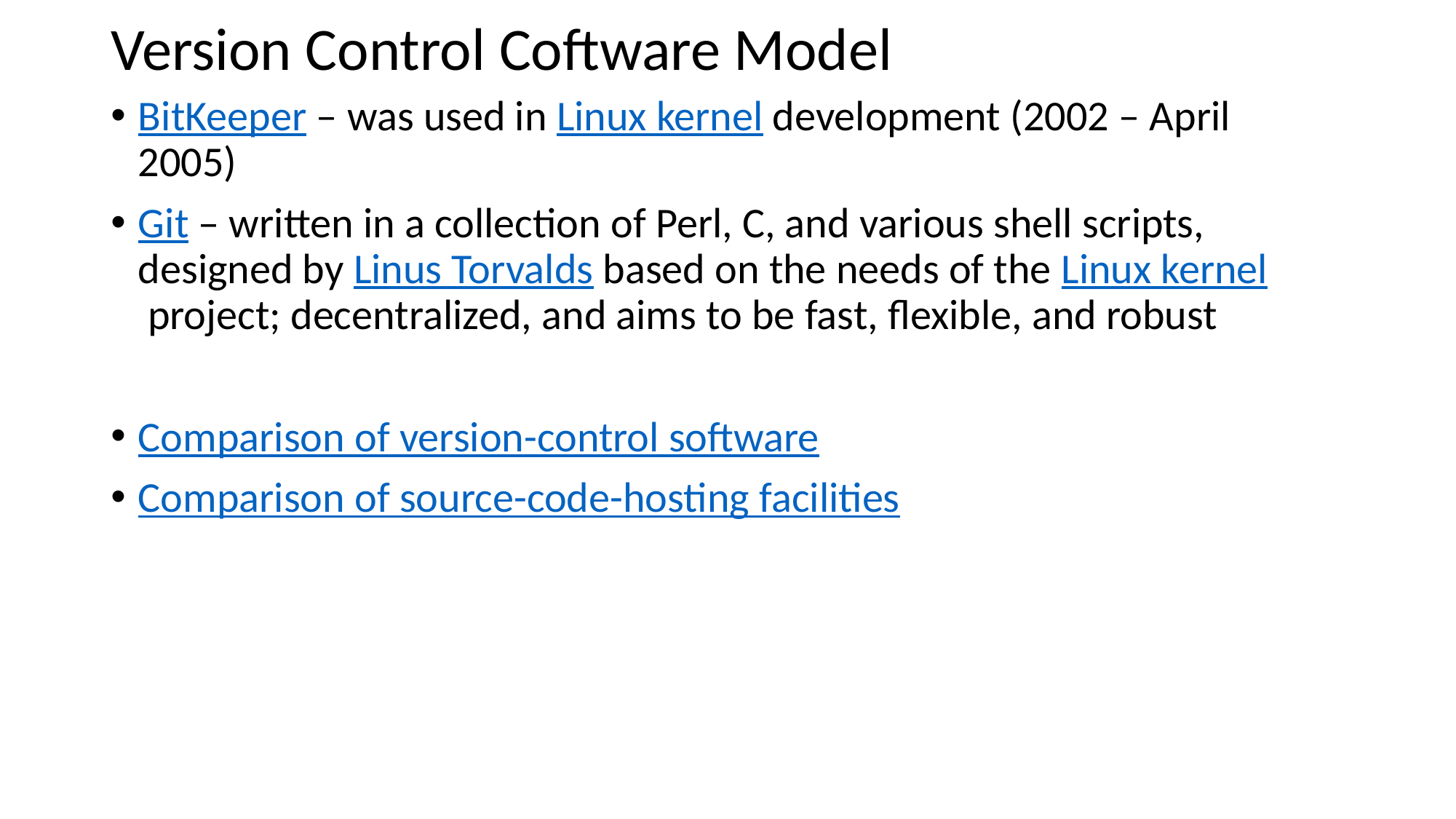

# Version Control Coftware Model
BitKeeper – was used in Linux kernel development (2002 – April 2005)
Git – written in a collection of Perl, C, and various shell scripts, designed by Linus Torvalds based on the needs of the Linux kernel project; decentralized, and aims to be fast, flexible, and robust

Comparison of version-control software
Comparison of source-code-hosting facilities